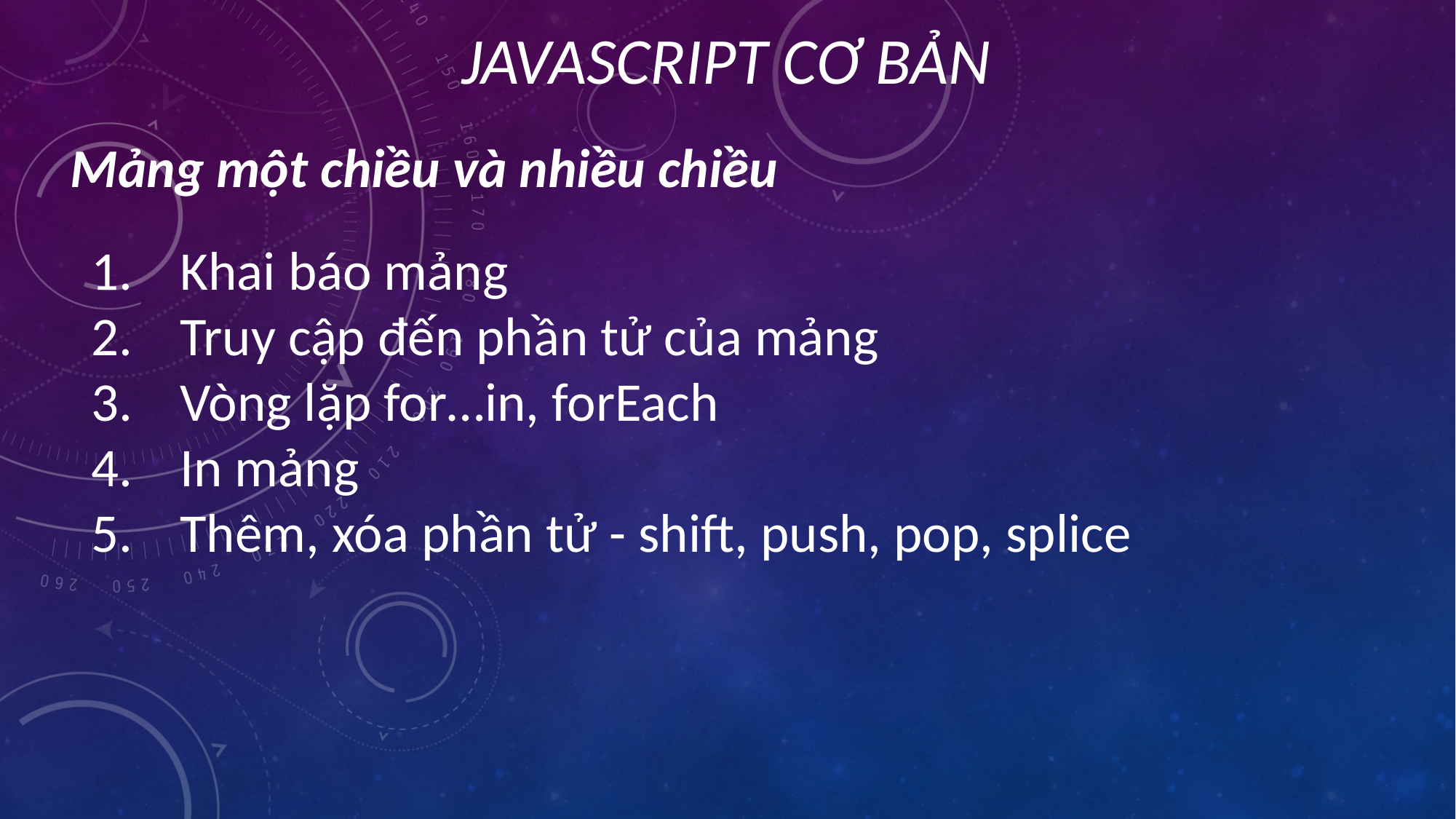

# Javascript cơ bản
Mảng một chiều và nhiều chiều
Khai báo mảng
Truy cập đến phần tử của mảng
Vòng lặp for…in, forEach
In mảng
Thêm, xóa phần tử - shift, push, pop, splice